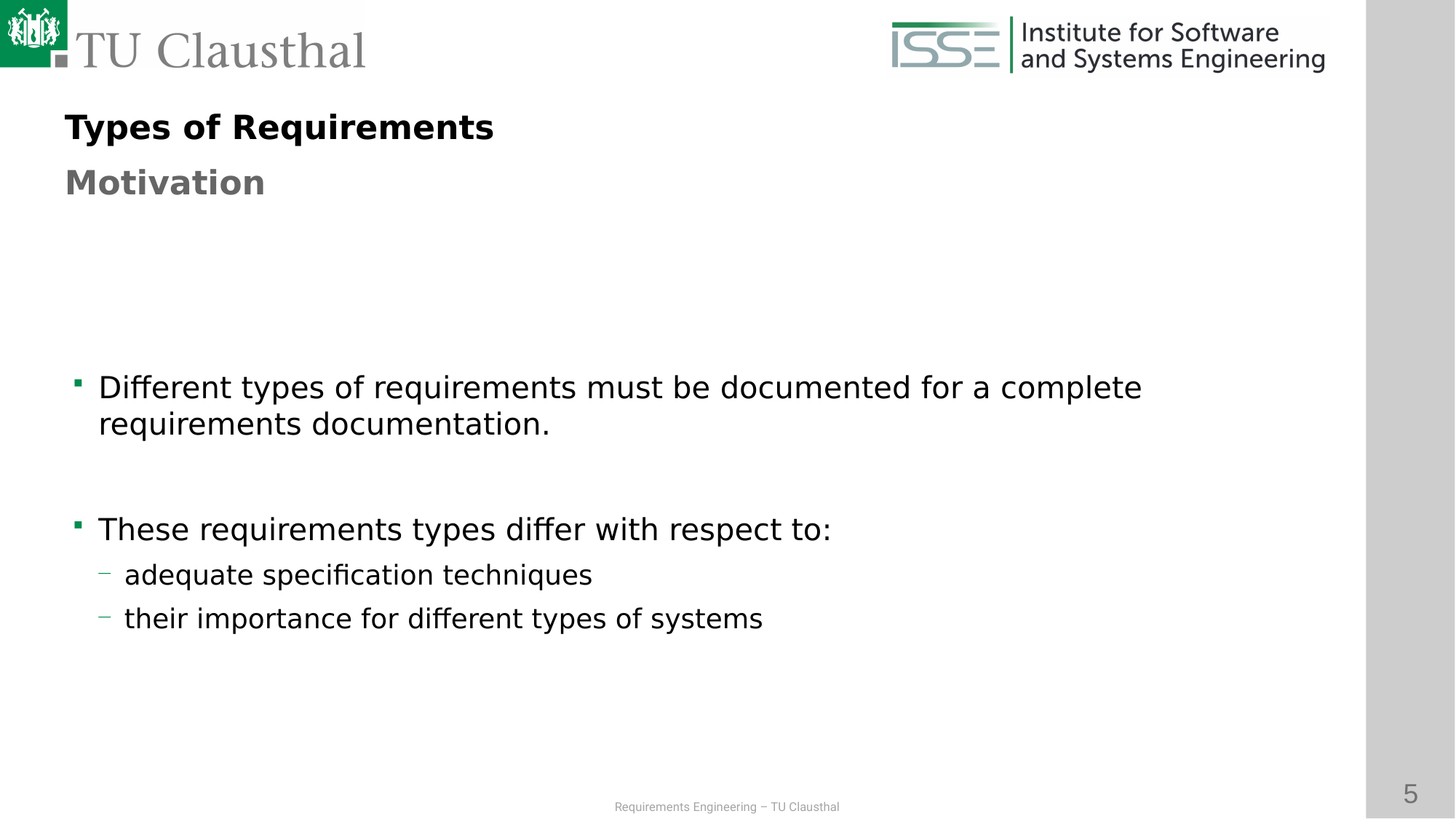

Types of Requirements
Motivation

# Different types of requirements must be documented for a complete requirements documentation.

These requirements types differ with respect to:
adequate specification techniques
their importance for different types of systems